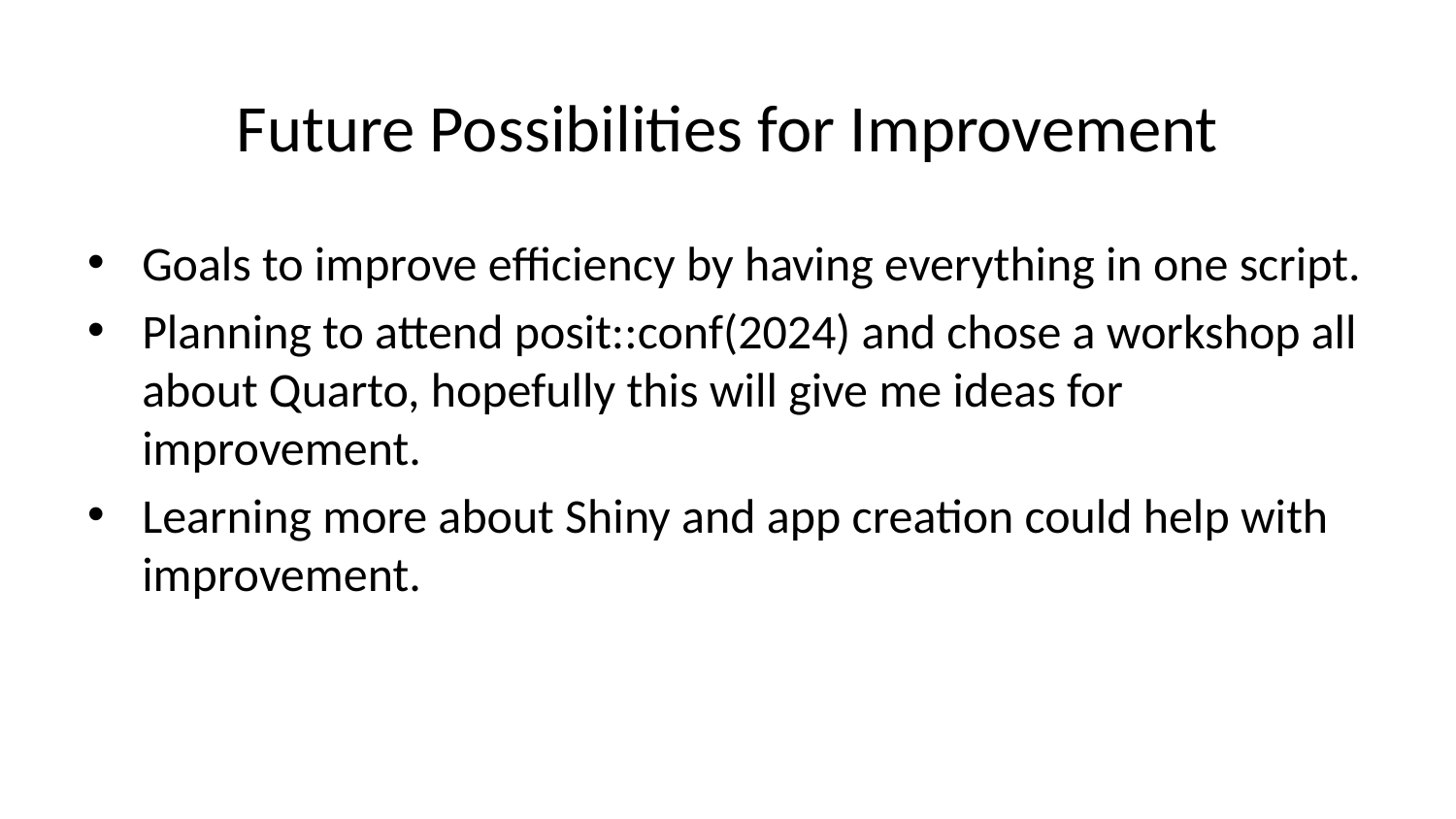

# Future Possibilities for Improvement
Goals to improve efficiency by having everything in one script.
Planning to attend posit::conf(2024) and chose a workshop all about Quarto, hopefully this will give me ideas for improvement.
Learning more about Shiny and app creation could help with improvement.